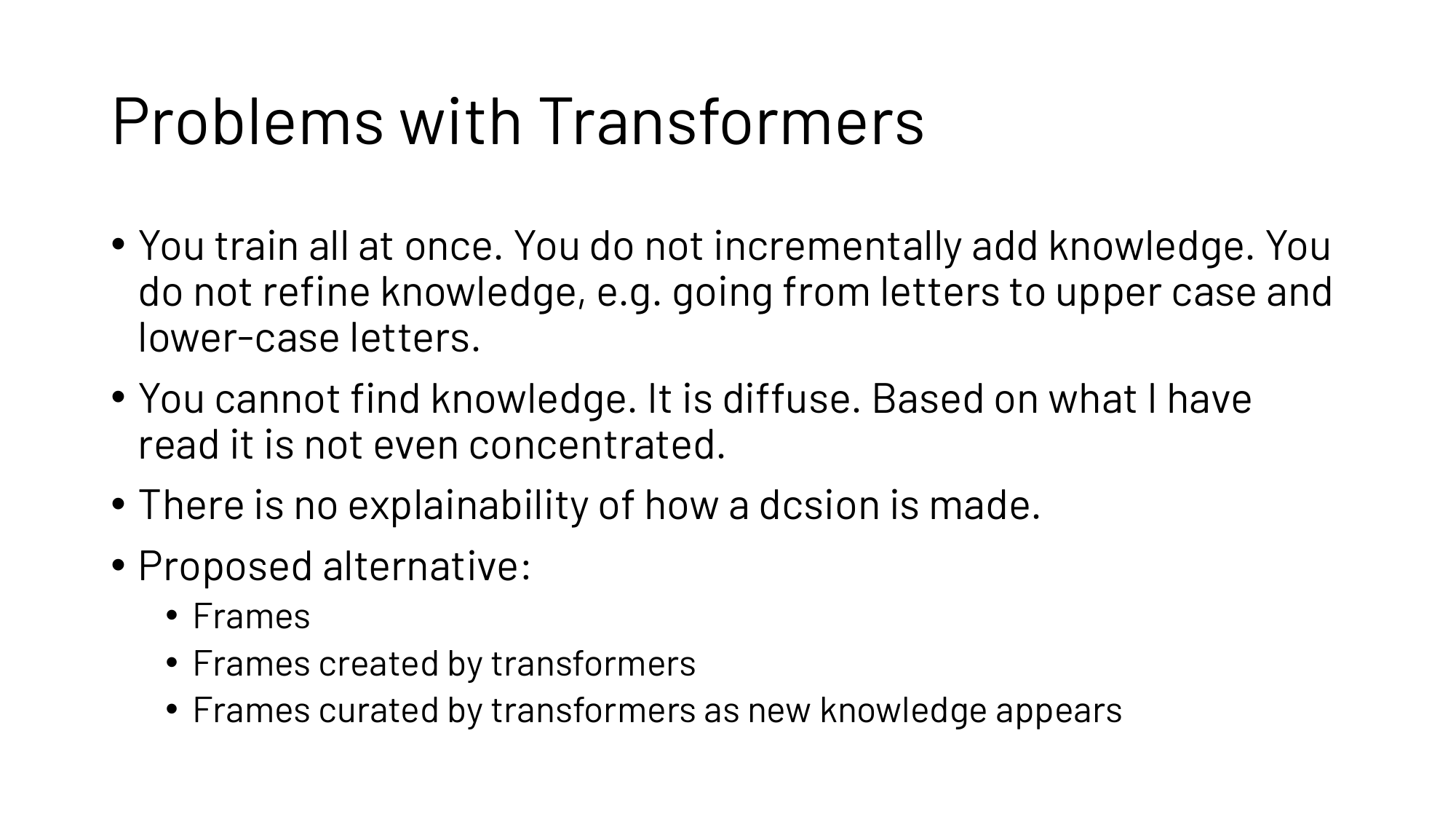

# Problems with Transformers
You train all at once. You do not incrementally add knowledge. You do not refine knowledge, e.g. going from letters to upper case and lower-case letters.
You cannot find knowledge. It is diffuse. Based on what I have read it is not even concentrated.
There is no explainability of how a dcsion is made.
Proposed alternative:
Frames
Frames created by transformers
Frames curated by transformers as new knowledge appears